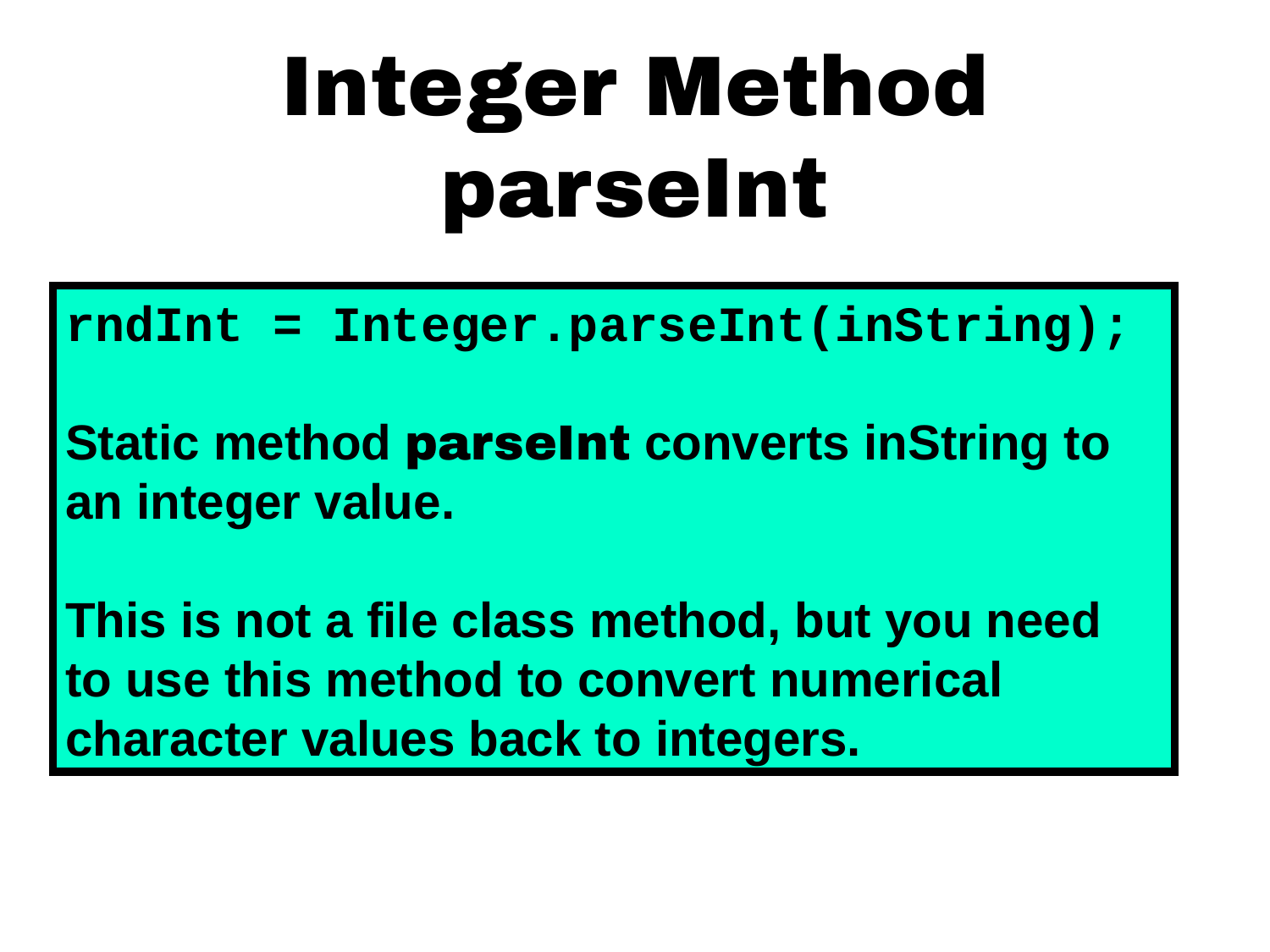

# Integer Method parseInt
rndInt = Integer.parseInt(inString);

Static method parseInt converts inString to an integer value.

This is not a file class method, but you need to use this method to convert numerical character values back to integers.